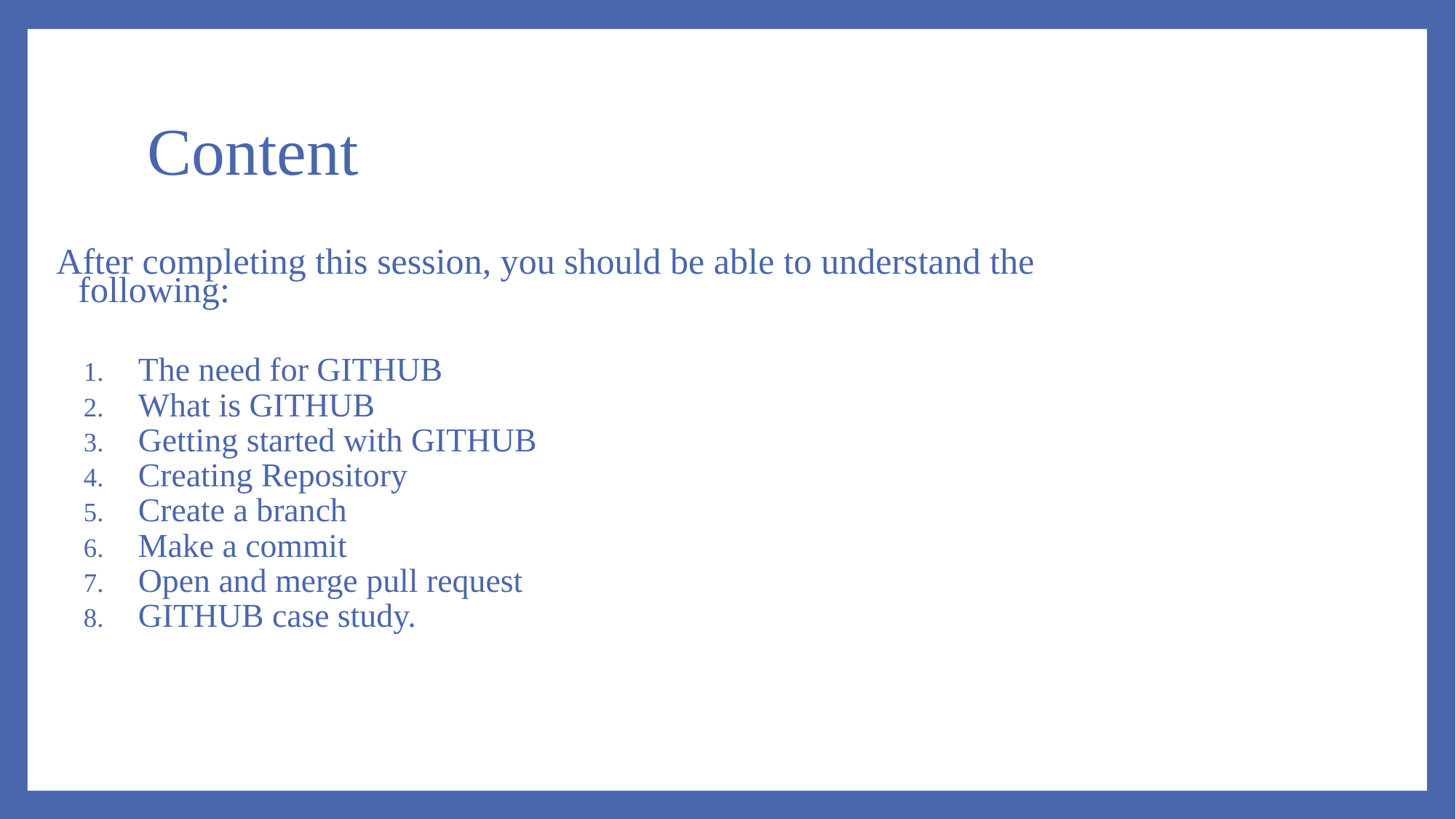

# Content
After completing this session, you should be able to understand the following:

The need for GITHUB
What is GITHUB
Getting started with GITHUB
Creating Repository
Create a branch
Make a commit
Open and merge pull request
GITHUB case study.